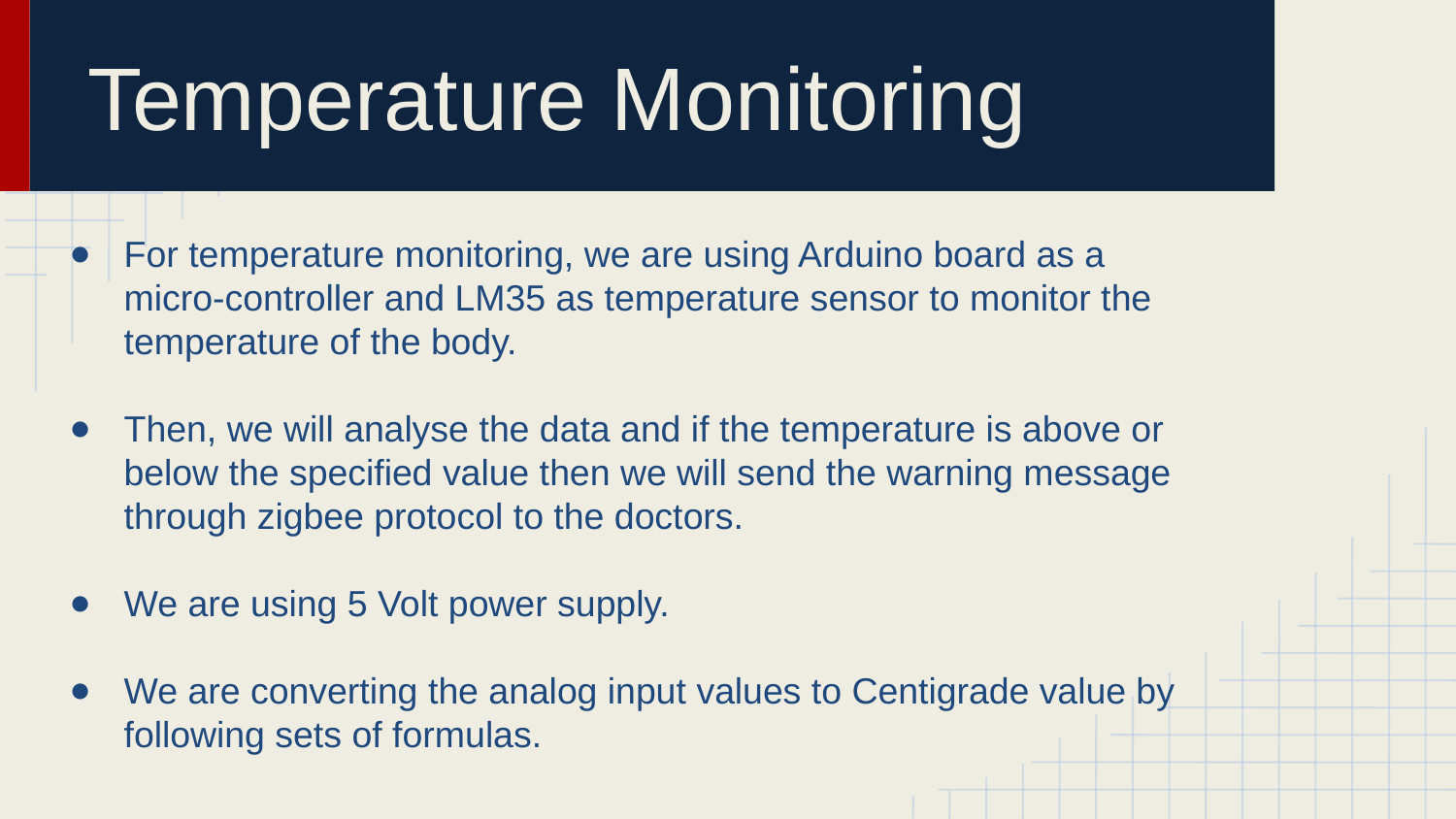

# Temperature Monitoring
For temperature monitoring, we are using Arduino board as a micro-controller and LM35 as temperature sensor to monitor the temperature of the body.

Then, we will analyse the data and if the temperature is above or below the specified value then we will send the warning message through zigbee protocol to the doctors.

We are using 5 Volt power supply.

We are converting the analog input values to Centigrade value by following sets of formulas.